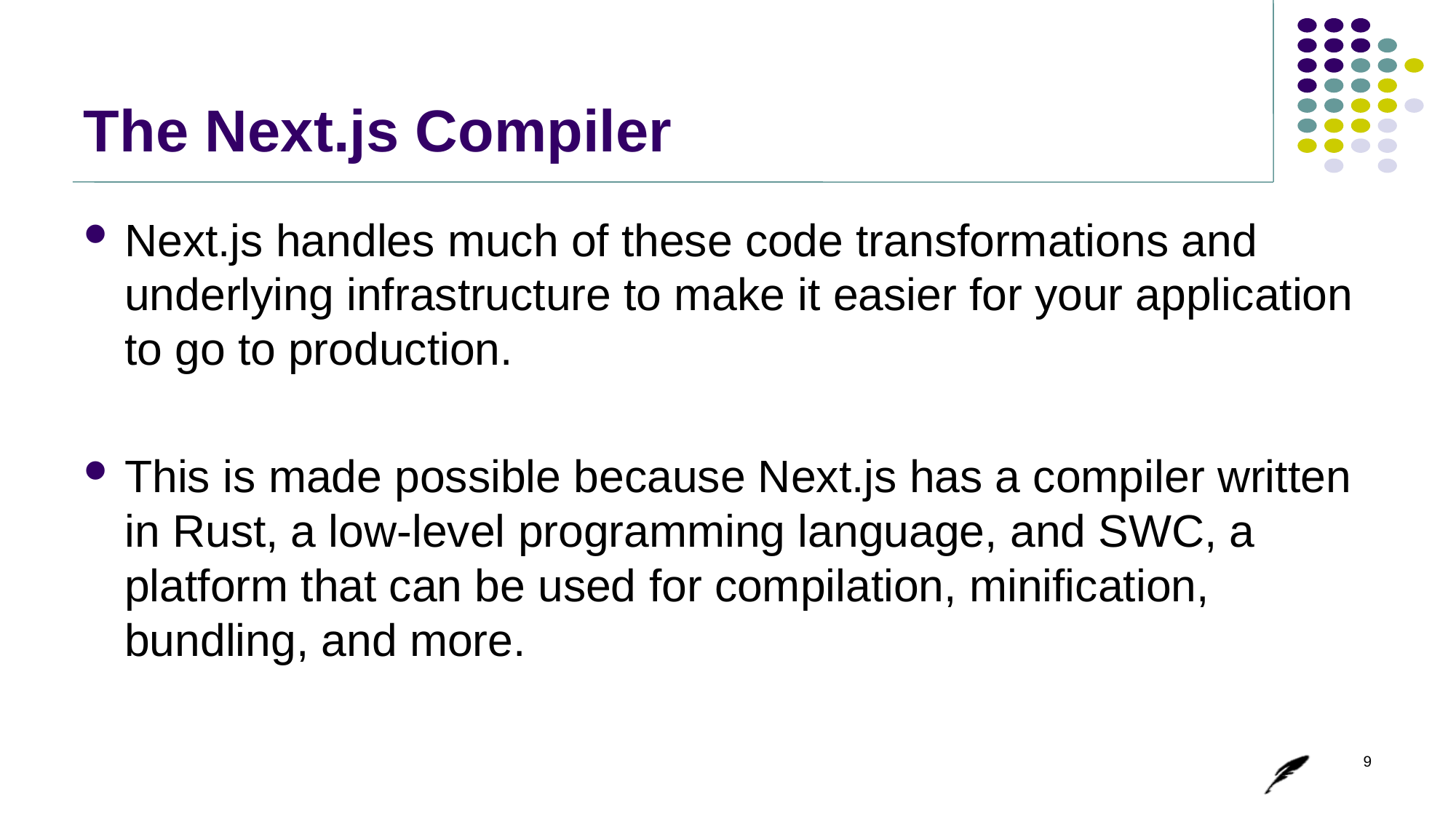

# The Next.js Compiler
Next.js handles much of these code transformations and underlying infrastructure to make it easier for your application to go to production.

This is made possible because Next.js has a compiler written in Rust, a low-level programming language, and SWC, a platform that can be used for compilation, minification, bundling, and more.
9